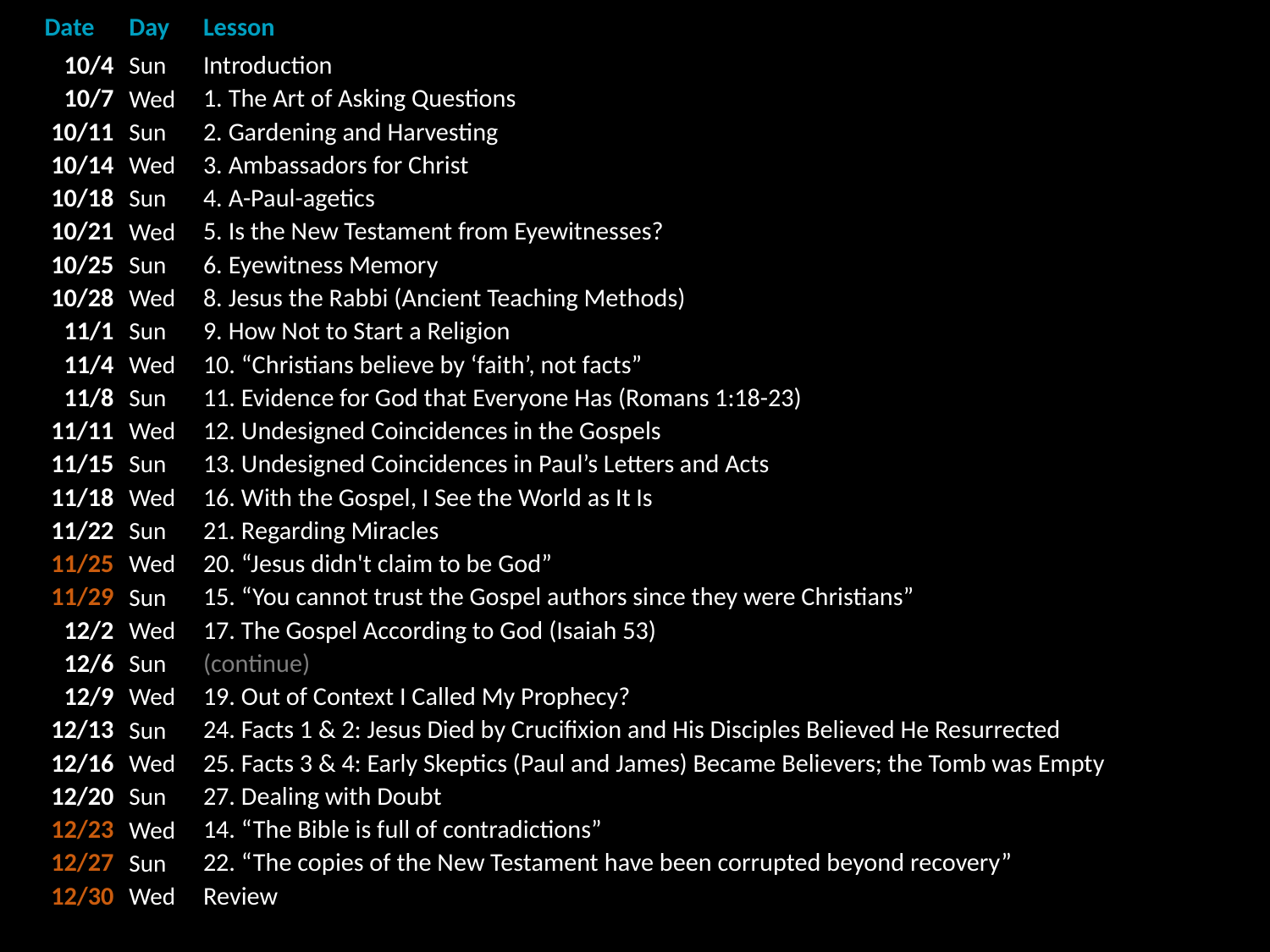

| Date | Day | Lesson |
| --- | --- | --- |
| 10/4 | Sun | Introduction |
| 10/7 | Wed | 1. The Art of Asking Questions |
| 10/11 | Sun | 2. Gardening and Harvesting |
| 10/14 | Wed | 3. Ambassadors for Christ |
| 10/18 | Sun | 4. A-Paul-agetics |
| 10/21 | Wed | 5. Is the New Testament from Eyewitnesses? |
| 10/25 | Sun | 6. Eyewitness Memory |
| 10/28 | Wed | 8. Jesus the Rabbi (Ancient Teaching Methods) |
| 11/1 | Sun | 9. How Not to Start a Religion |
| 11/4 | Wed | 10. “Christians believe by ‘faith’, not facts” |
| 11/8 | Sun | 11. Evidence for God that Everyone Has (Romans 1:18-23) |
| 11/11 | Wed | 12. Undesigned Coincidences in the Gospels |
| 11/15 | Sun | 13. Undesigned Coincidences in Paul’s Letters and Acts |
| 11/18 | Wed | 16. With the Gospel, I See the World as It Is |
| 11/22 | Sun | 21. Regarding Miracles |
| 11/25 | Wed | 20. “Jesus didn't claim to be God” |
| 11/29 | Sun | 15. “You cannot trust the Gospel authors since they were Christians” |
| 12/2 | Wed | 17. The Gospel According to God (Isaiah 53) |
| 12/6 | Sun | (continue) |
| 12/9 | Wed | 19. Out of Context I Called My Prophecy? |
| 12/13 | Sun | 24. Facts 1 & 2: Jesus Died by Crucifixion and His Disciples Believed He Resurrected |
| 12/16 | Wed | 25. Facts 3 & 4: Early Skeptics (Paul and James) Became Believers; the Tomb was Empty |
| 12/20 | Sun | 27. Dealing with Doubt |
| 12/23 | Wed | 14. “The Bible is full of contradictions” |
| 12/27 | Sun | 22. “The copies of the New Testament have been corrupted beyond recovery” |
| 12/30 | Wed | Review |